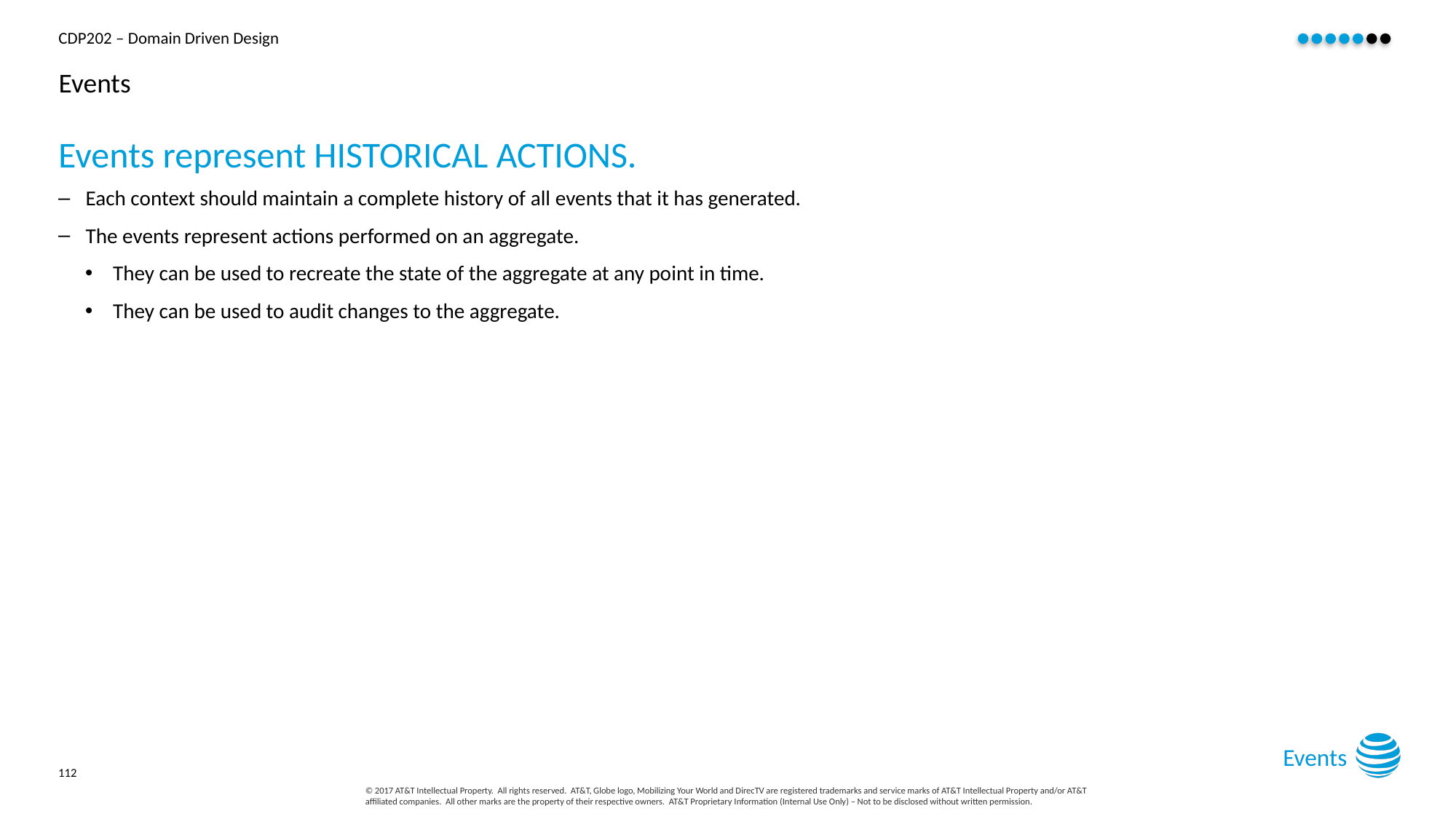

# Events
Events represent HISTORICAL ACTIONS.
Each context should maintain a complete history of all events that it has generated.
The events represent actions performed on an aggregate.
They can be used to recreate the state of the aggregate at any point in time.
They can be used to audit changes to the aggregate.

Events
112